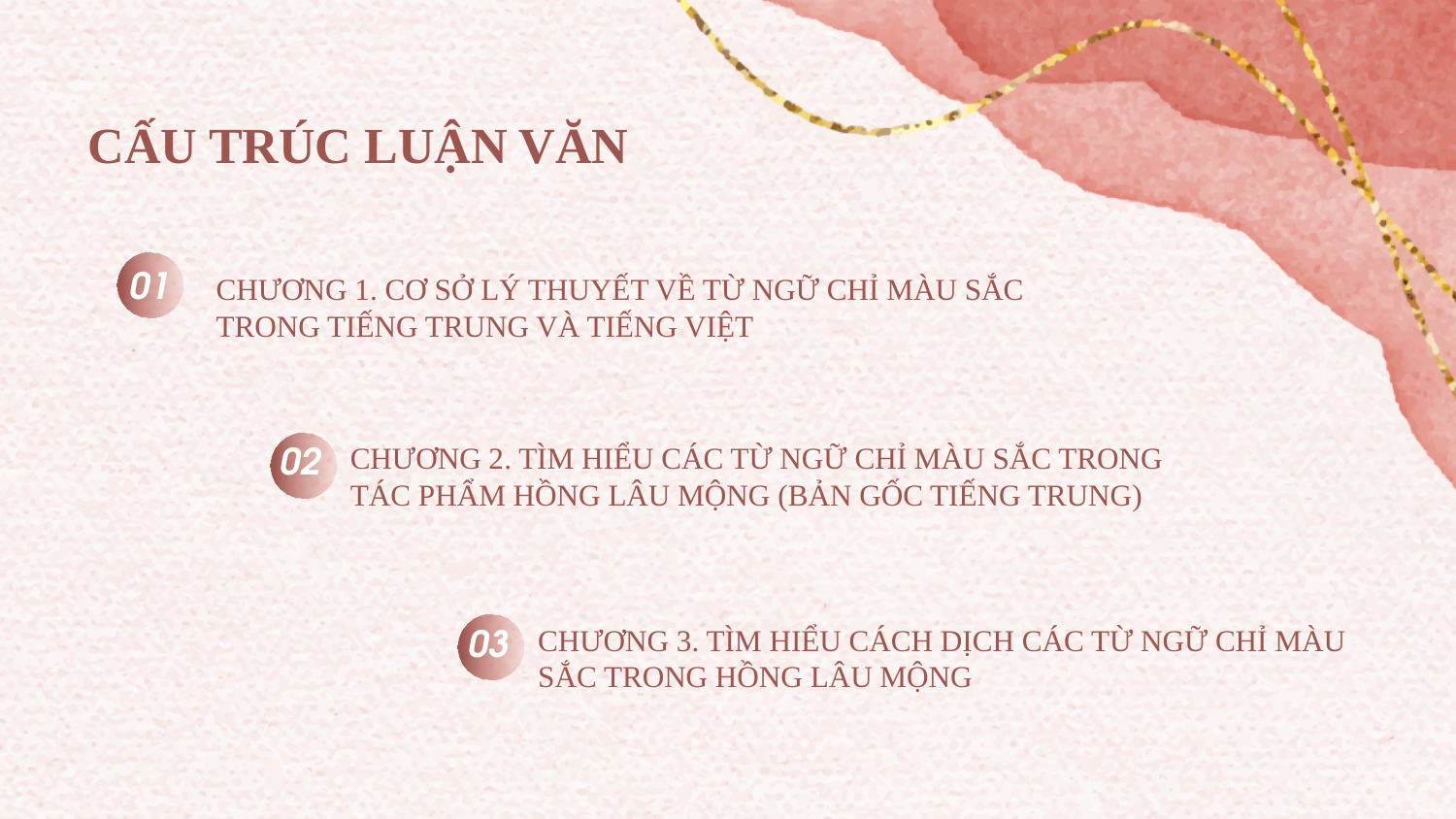

CẤU TRÚC LUẬN VĂN

01
CHƯƠNG 1. CƠ SỞ LÝ THUYẾT VỀ TỪ NGỮ CHỈ MÀU SẮC TRONG TIẾNG TRUNG VÀ TIẾNG VIỆT

CHƯƠNG 2. TÌM HIỂU CÁC TỪ NGỮ CHỈ MÀU SẮC TRONG TÁC PHẨM HỒNG LÂU MỘNG (BẢN GỐC TIẾNG TRUNG)
02

CHƯƠNG 3. TÌM HIỂU CÁCH DỊCH CÁC TỪ NGỮ CHỈ MÀU SẮC TRONG HỒNG LÂU MỘNG
03